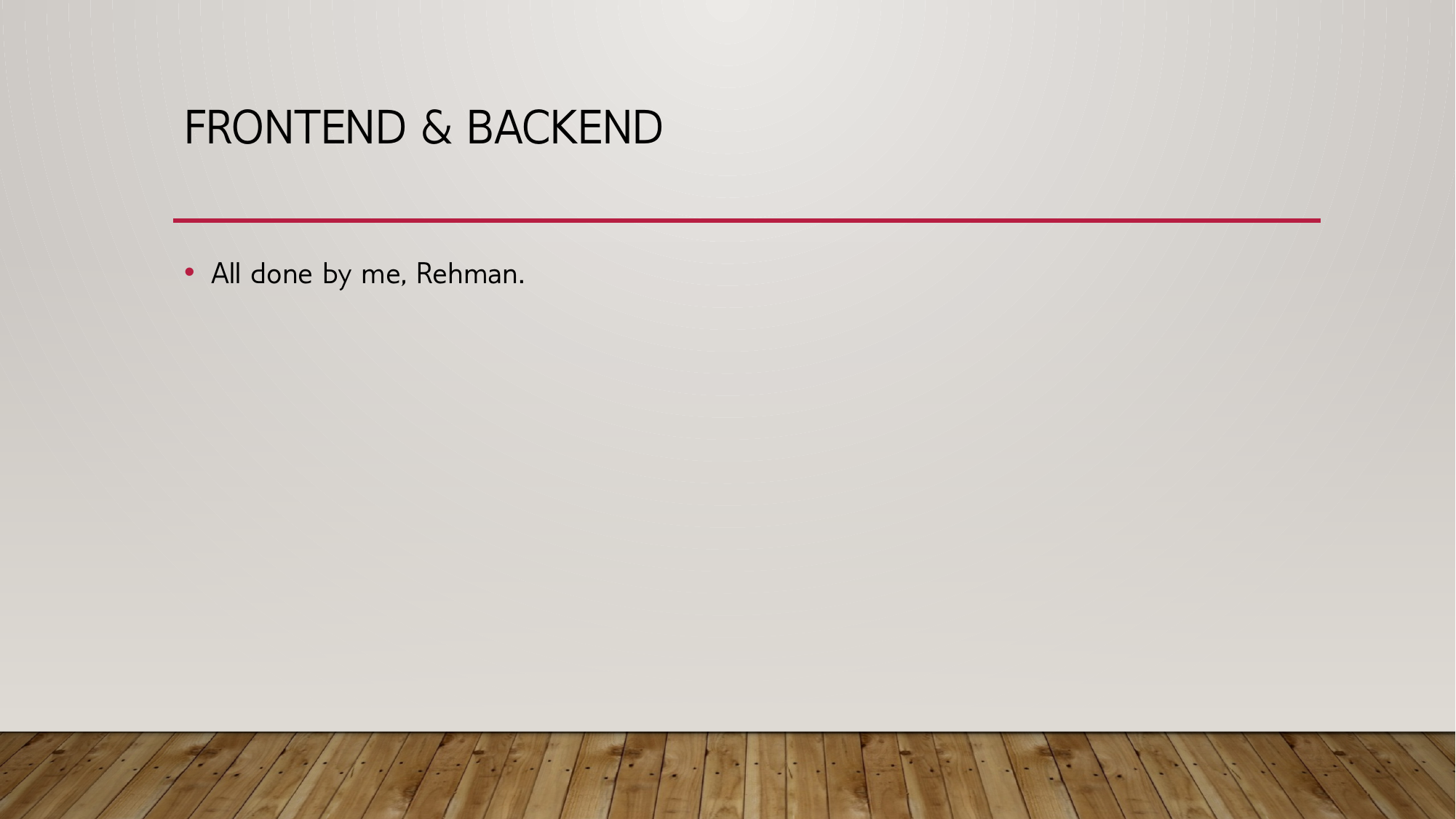

# FrontEnD & Backend
All done by me, Rehman.